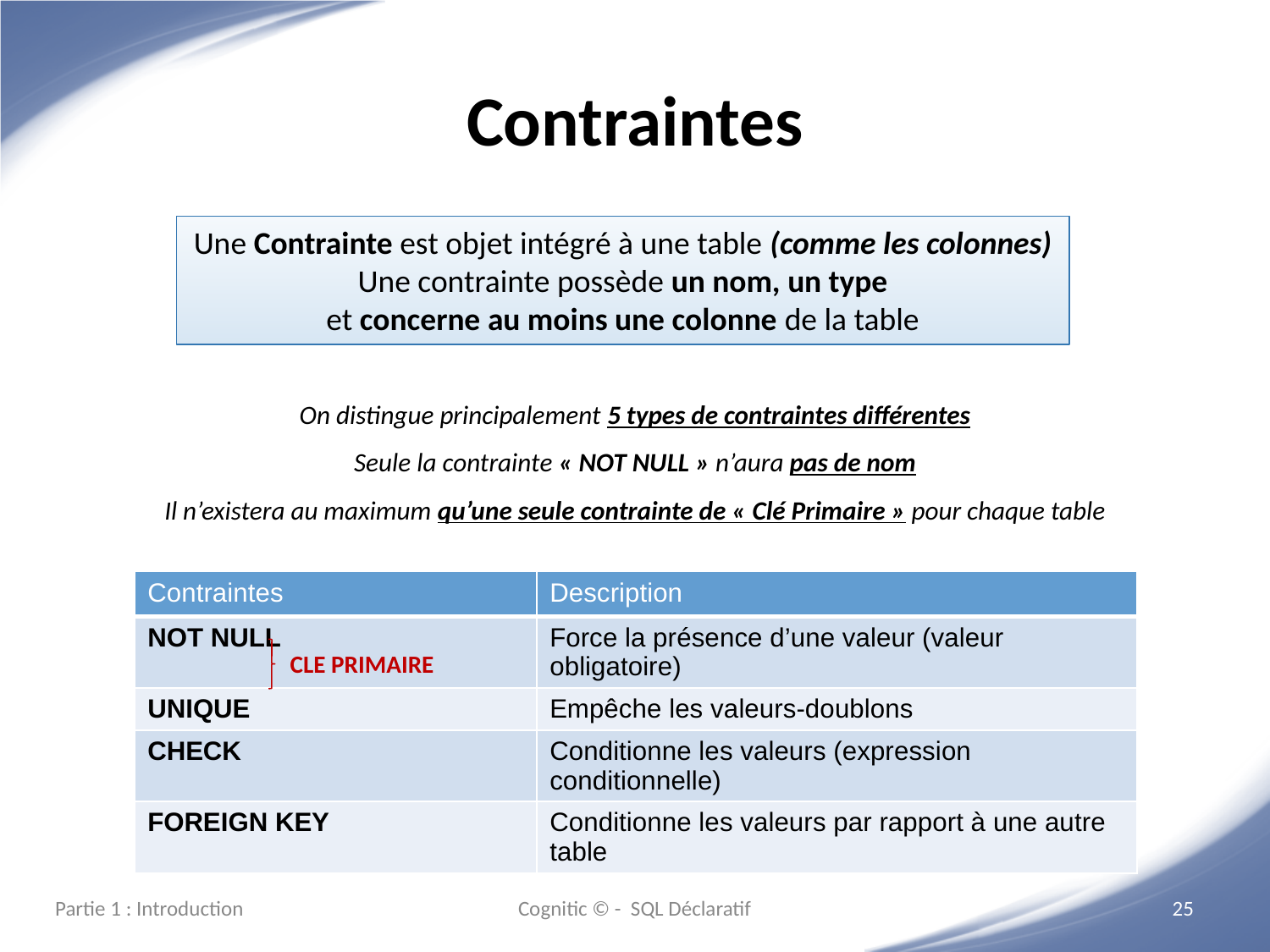

# Contraintes
Une Contrainte est objet intégré à une table (comme les colonnes)
Une contrainte possède un nom, un type
et concerne au moins une colonne de la table
On distingue principalement 5 types de contraintes différentes
Seule la contrainte « NOT NULL » n’aura pas de nom
Il n’existera au maximum qu’une seule contrainte de « Clé Primaire » pour chaque table
| Contraintes | Description |
| --- | --- |
| NOT NULL | Force la présence d’une valeur (valeur obligatoire) |
| UNIQUE | Empêche les valeurs-doublons |
| CHECK | Conditionne les valeurs (expression conditionnelle) |
| FOREIGN KEY | Conditionne les valeurs par rapport à une autre table |

CLE PRIMAIRE
Partie 1 : Introduction
Cognitic © -  SQL Déclaratif
25